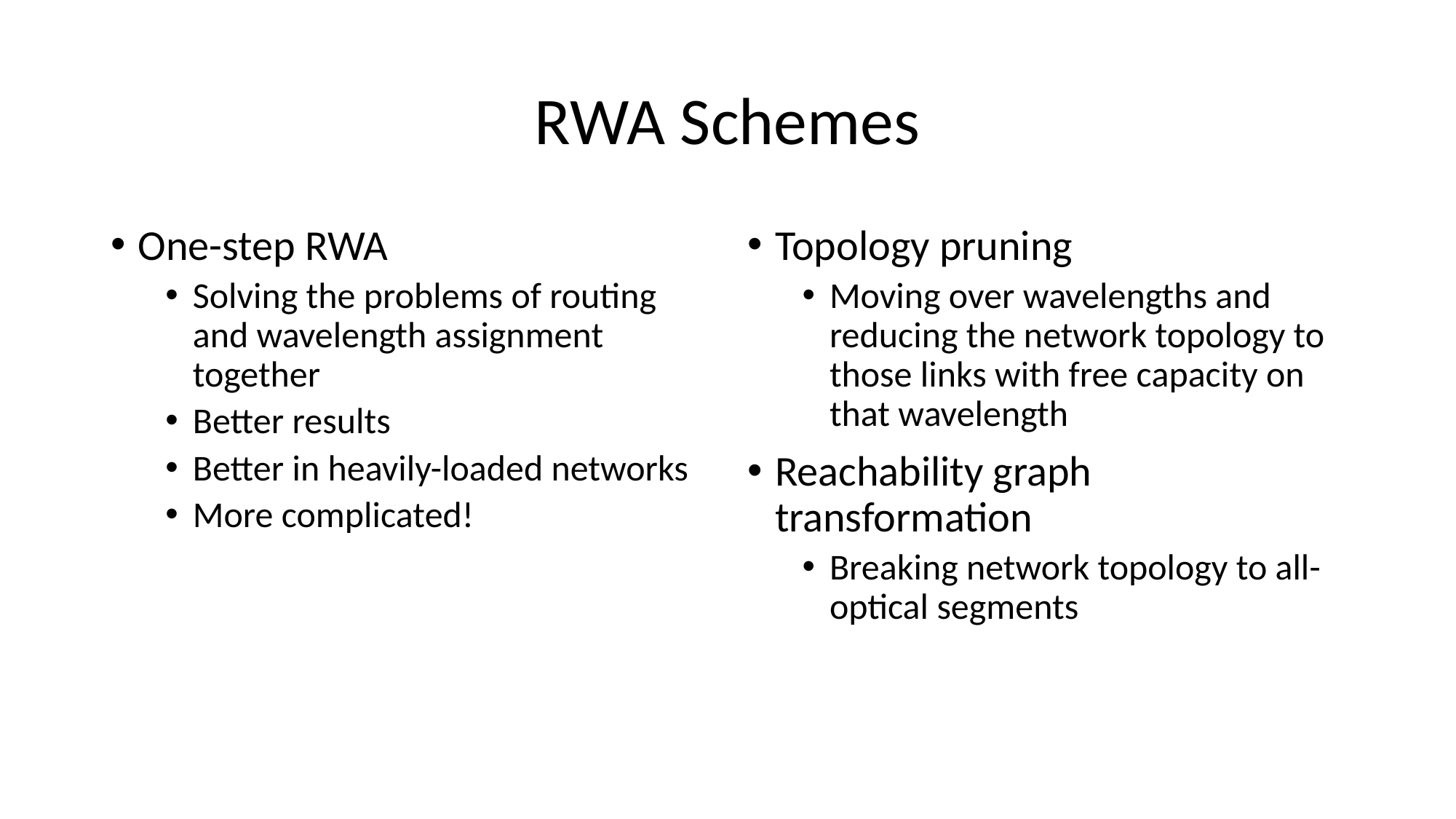

# RWA Schemes
One-step RWA
Solving the problems of routing and wavelength assignment together
Better results
Better in heavily-loaded networks
More complicated!
Topology pruning
Moving over wavelengths and reducing the network topology to those links with free capacity on that wavelength
Reachability graph transformation
Breaking network topology to all-optical segments